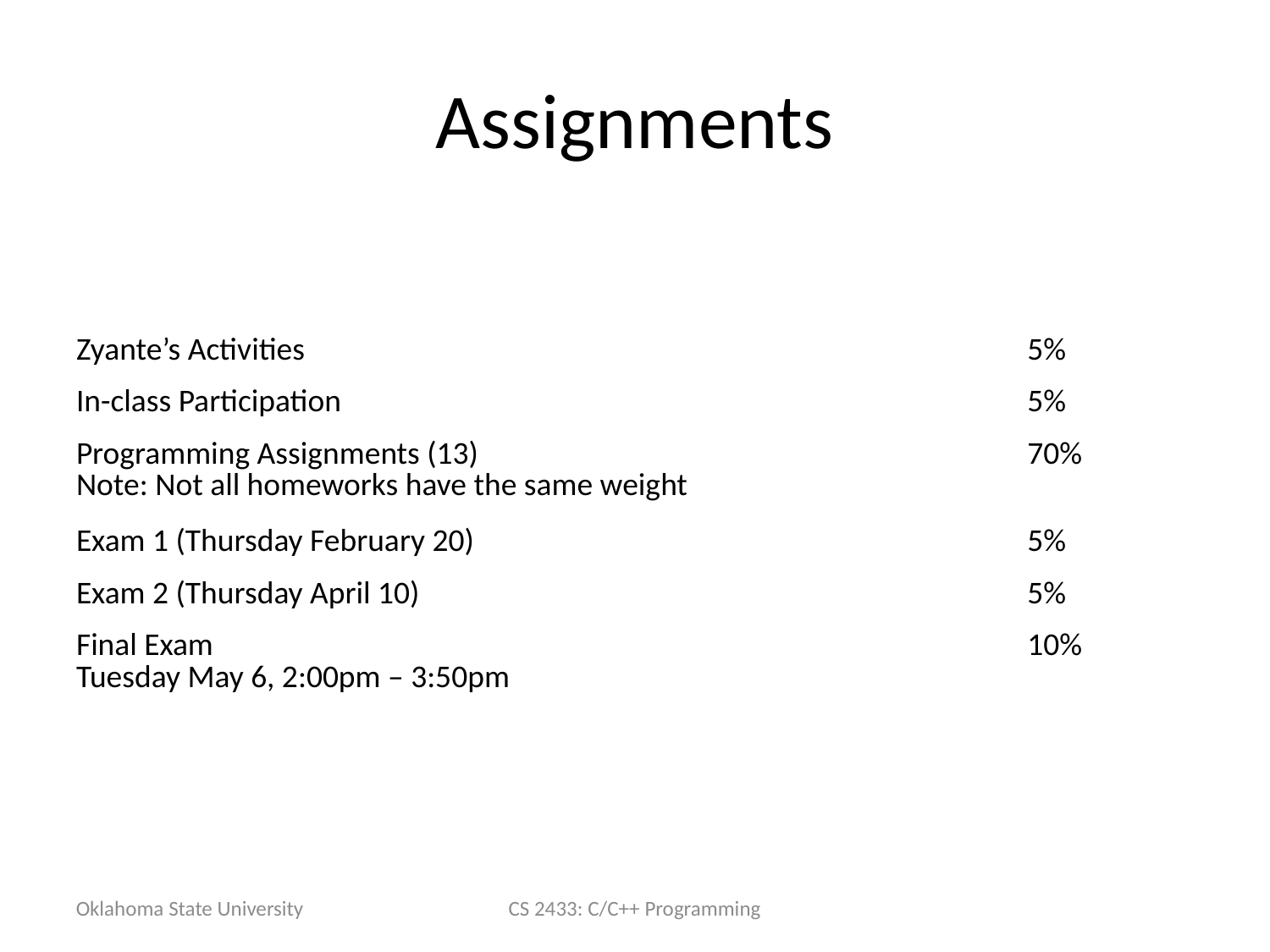

Assignments
| Zyante’s Activities | 5% |
| --- | --- |
| In-class Participation | 5% |
| Programming Assignments (13) Note: Not all homeworks have the same weight | 70% |
| Exam 1 (Thursday February 20) | 5% |
| Exam 2 (Thursday April 10) | 5% |
| Final Exam Tuesday May 6, 2:00pm – 3:50pm | 10% |
Oklahoma State University
CS 2433: C/C++ Programming